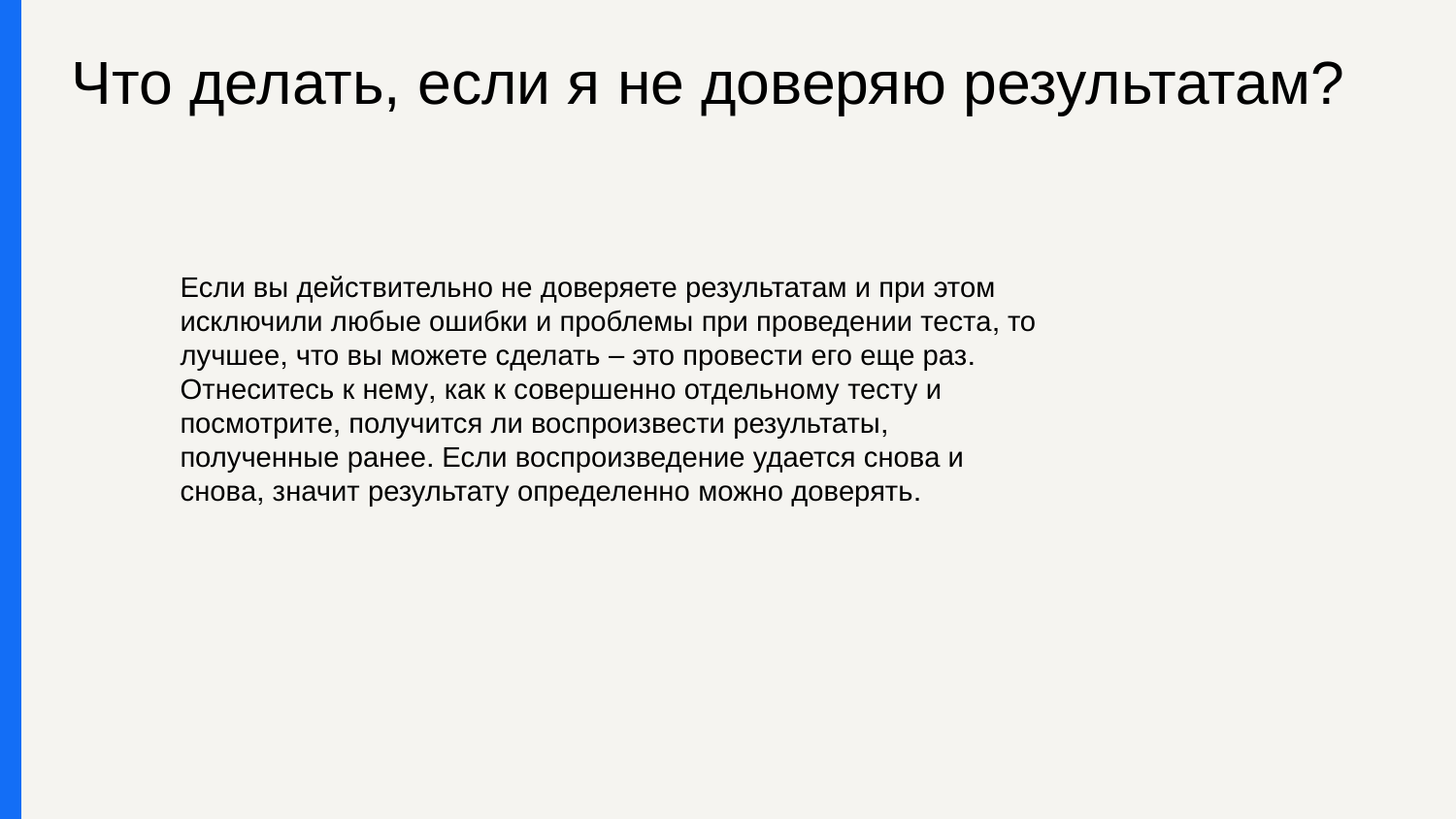

# Что делать, если я не доверяю результатам?
Если вы действительно не доверяете результатам и при этом исключили любые ошибки и проблемы при проведении теста, то лучшее, что вы можете сделать – это провести его еще раз. Отнеситесь к нему, как к совершенно отдельному тесту и посмотрите, получится ли воспроизвести результаты, полученные ранее. Если воспроизведение удается снова и снова, значит результату определенно можно доверять.